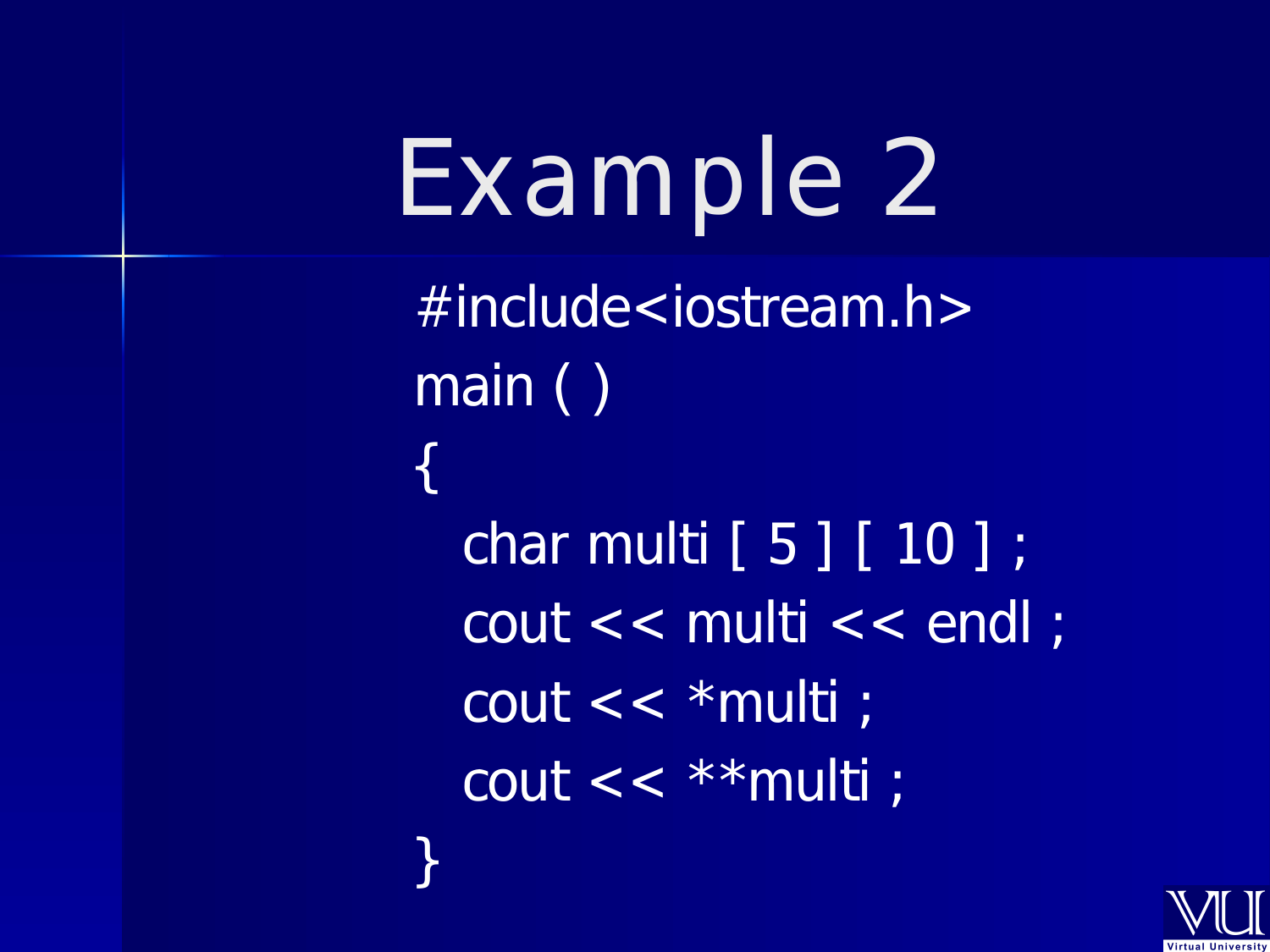

# Example 2
#include<iostream.h>
main ( )
{
	char multi [ 5 ] [ 10 ] ;
	cout << multi << endl ;
	cout << *multi ;
	cout << **multi ;
}